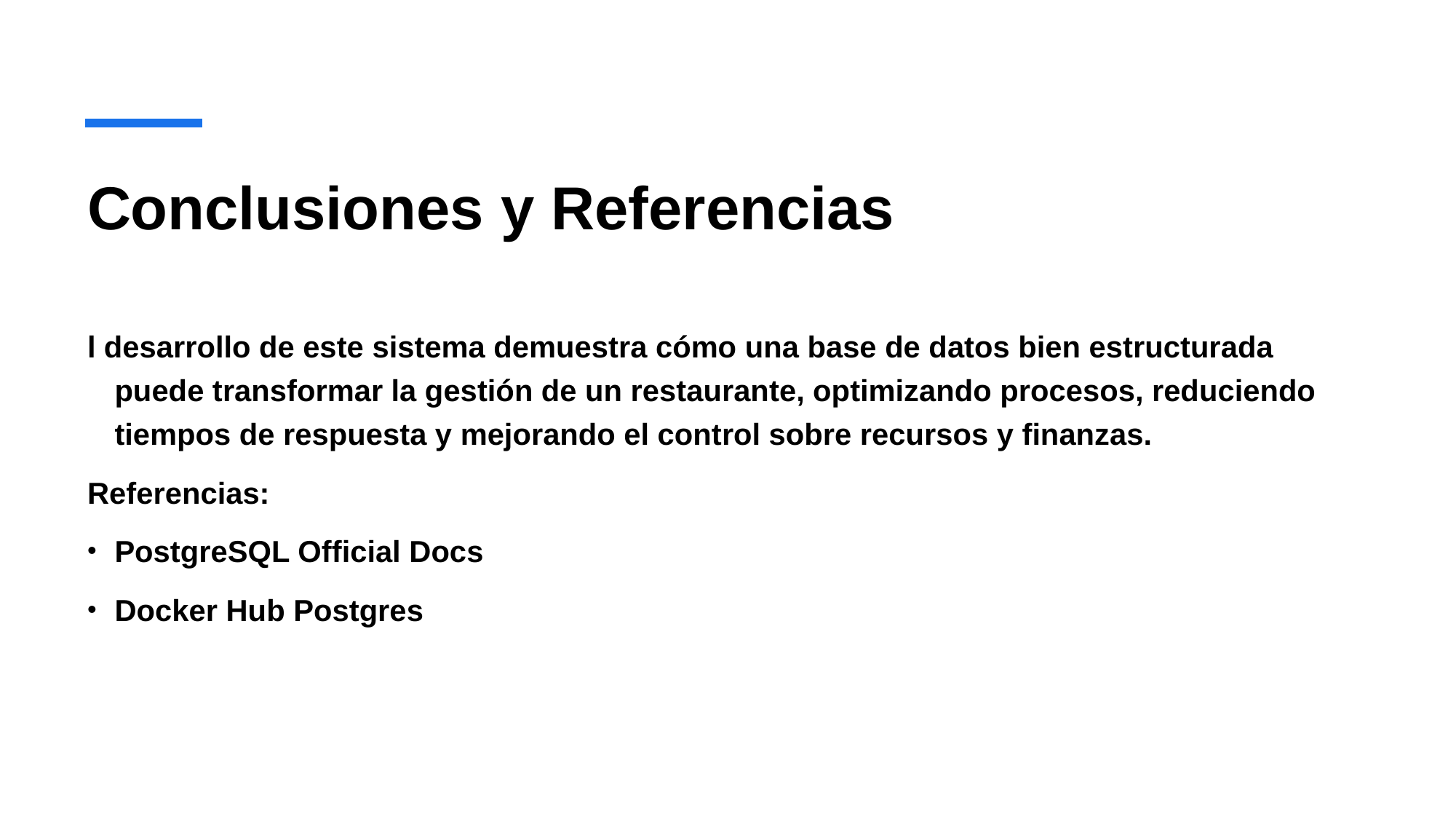

# Conclusiones y Referencias
l desarrollo de este sistema demuestra cómo una base de datos bien estructurada puede transformar la gestión de un restaurante, optimizando procesos, reduciendo tiempos de respuesta y mejorando el control sobre recursos y finanzas.
Referencias:
PostgreSQL Official Docs
Docker Hub Postgres